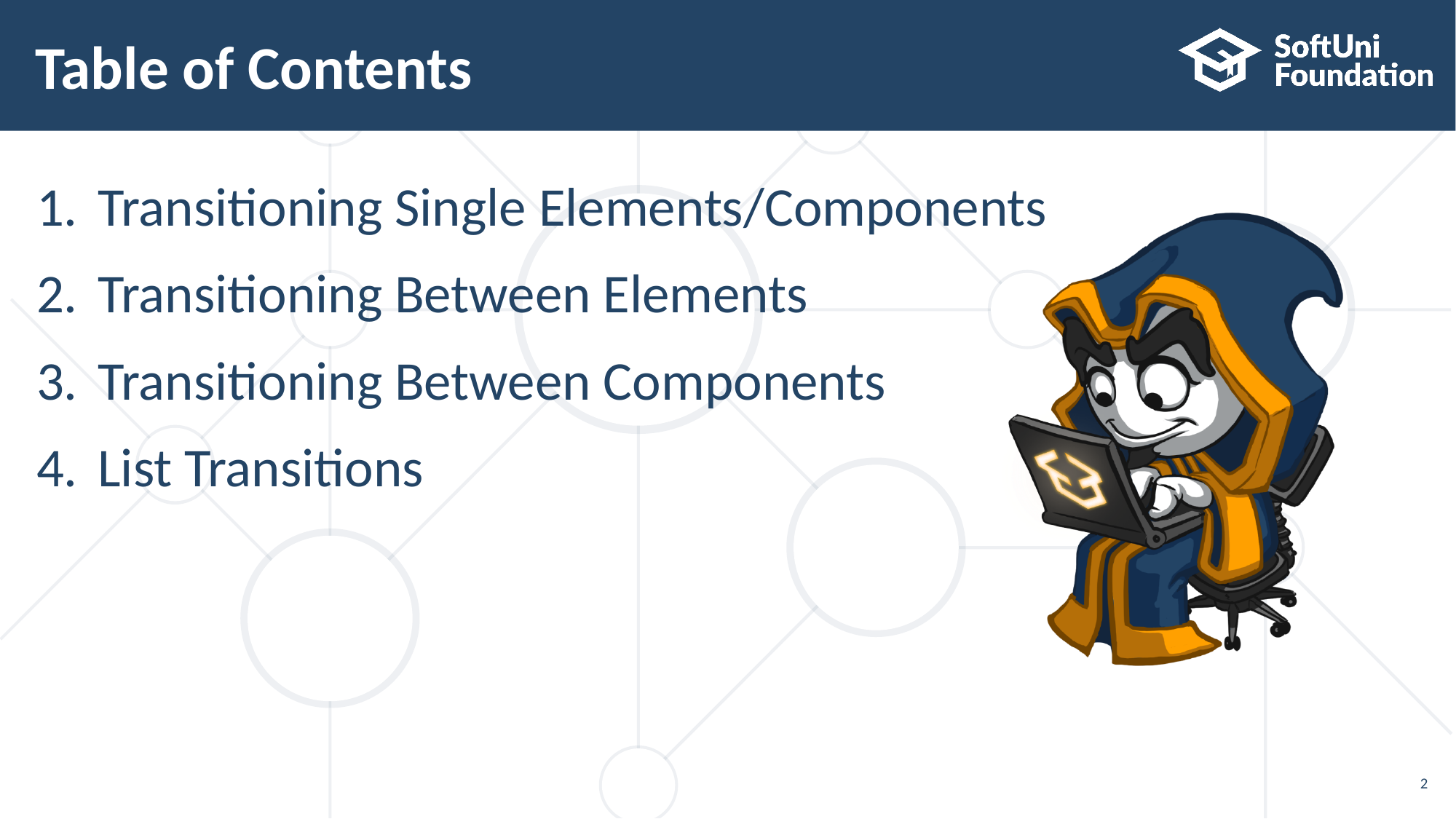

# Table of Contents
Transitioning Single Elements/Components
Transitioning Between Elements
Transitioning Between Components
List Transitions

2